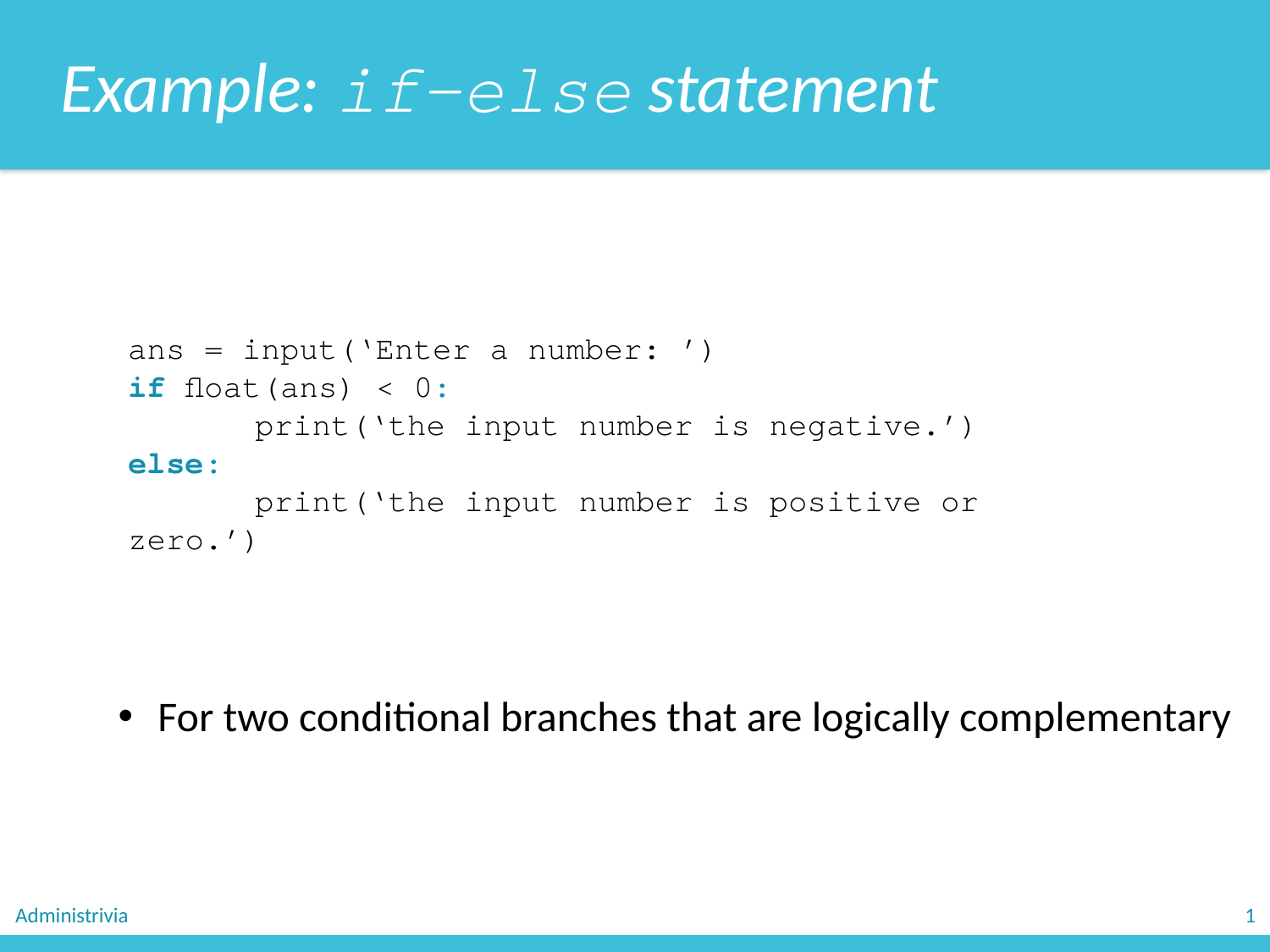

Example: if-else statement
ans = input(‘Enter a number: ’)
if float(ans) < 0:
	print(‘the input number is negative.’)
else:
	print(‘the input number is positive or zero.’)
For two conditional branches that are logically complementary
Administrivia
1